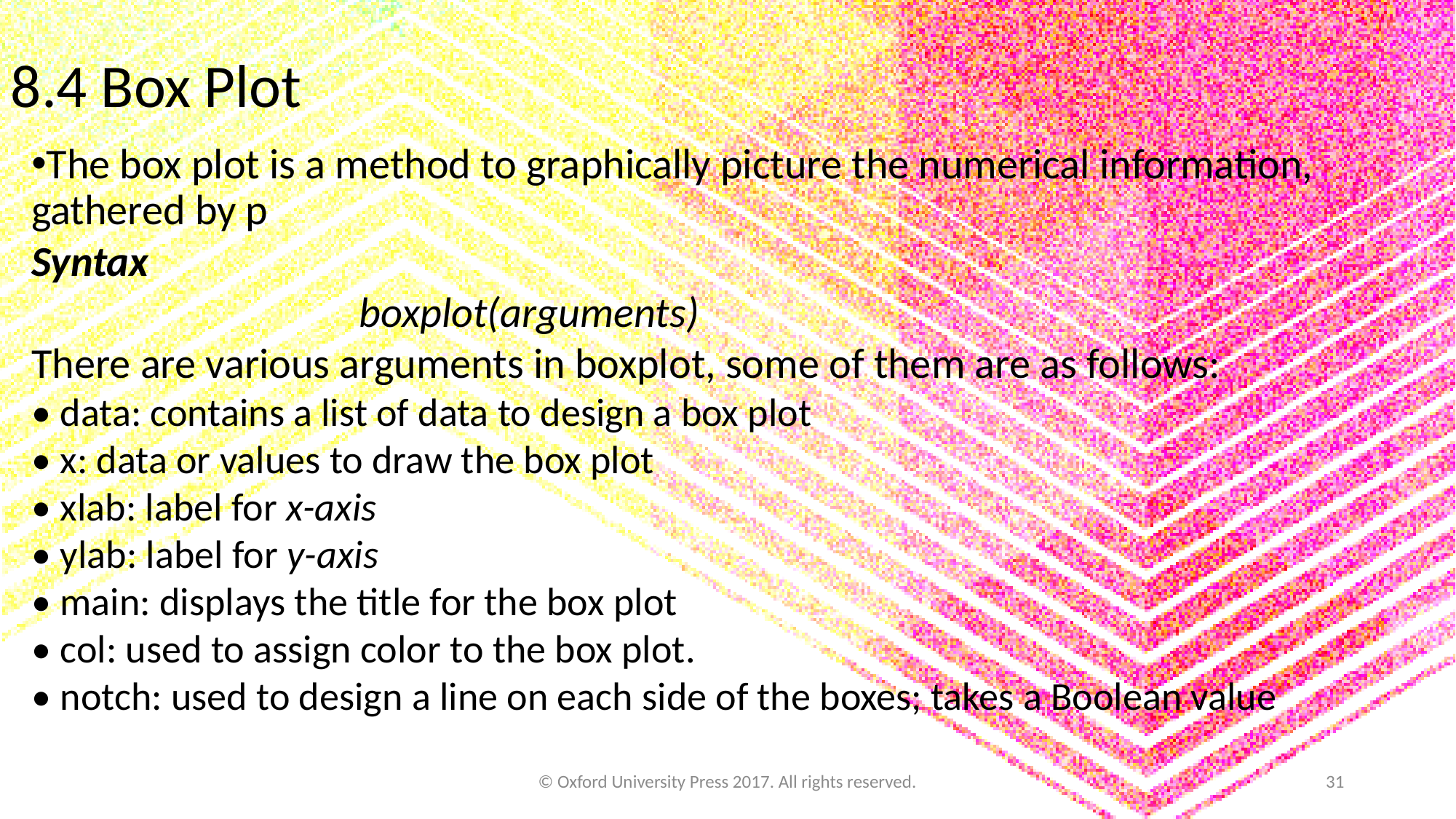

8.4 Box Plot
The box plot is a method to graphically picture the numerical information, gathered by p
Syntax
			boxplot(arguments)
There are various arguments in boxplot, some of them are as follows:
• data: contains a list of data to design a box plot
• x: data or values to draw the box plot
• xlab: label for x-axis
• ylab: label for y-axis
• main: displays the title for the box plot
• col: used to assign color to the box plot.
• notch: used to design a line on each side of the boxes; takes a Boolean value
© Oxford University Press 2017. All rights reserved.
31